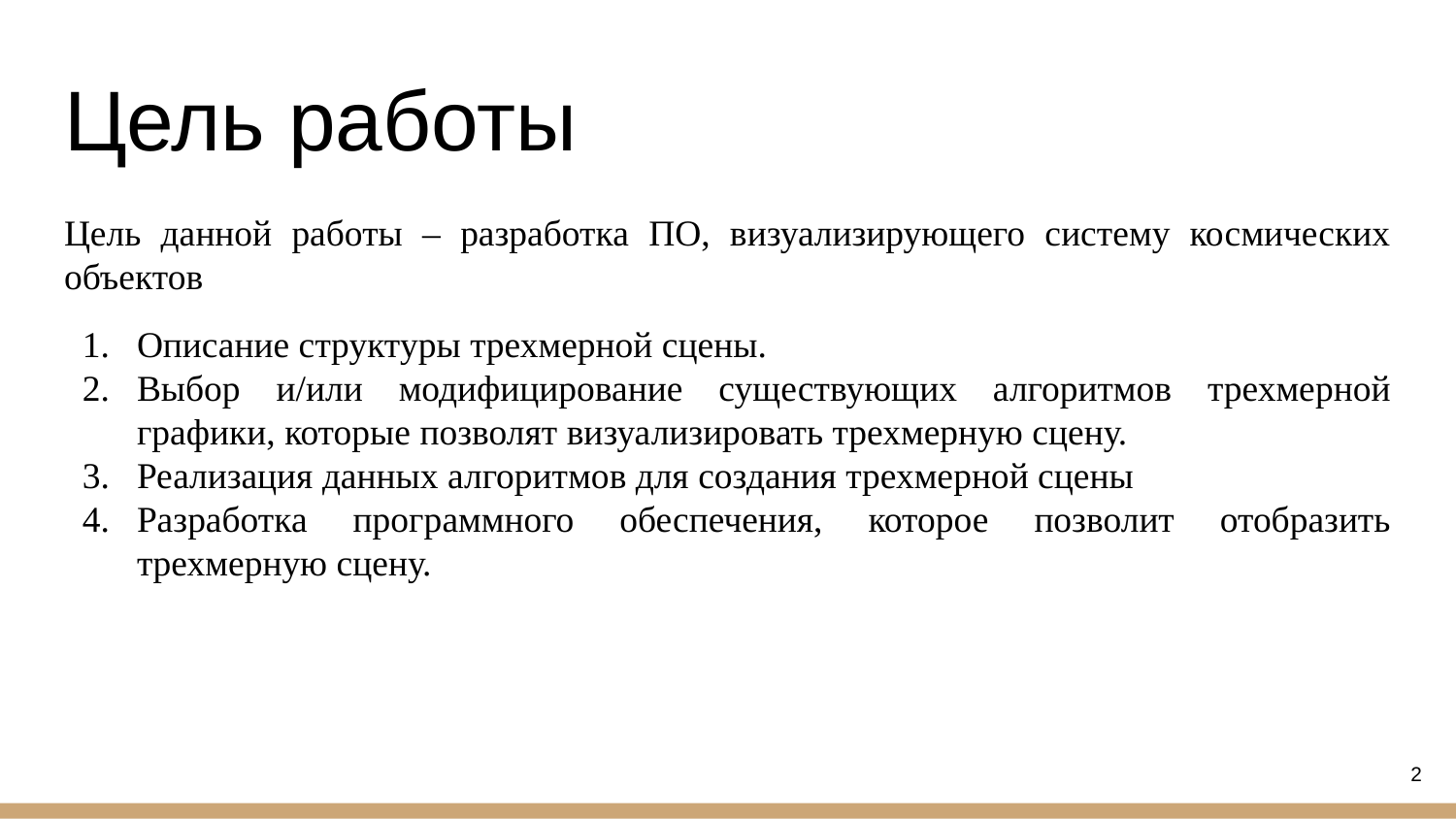

# Цель работы
Цель данной работы – разработка ПО, визуализирующего систему космических объектов
Описание структуры трехмерной сцены.
Выбор и/или модифицирование существующих алгоритмов трехмерной графики, которые позволят визуализировать трехмерную сцену.
Реализация данных алгоритмов для создания трехмерной сцены
Разработка программного обеспечения, которое позволит отобразить трехмерную сцену.
2